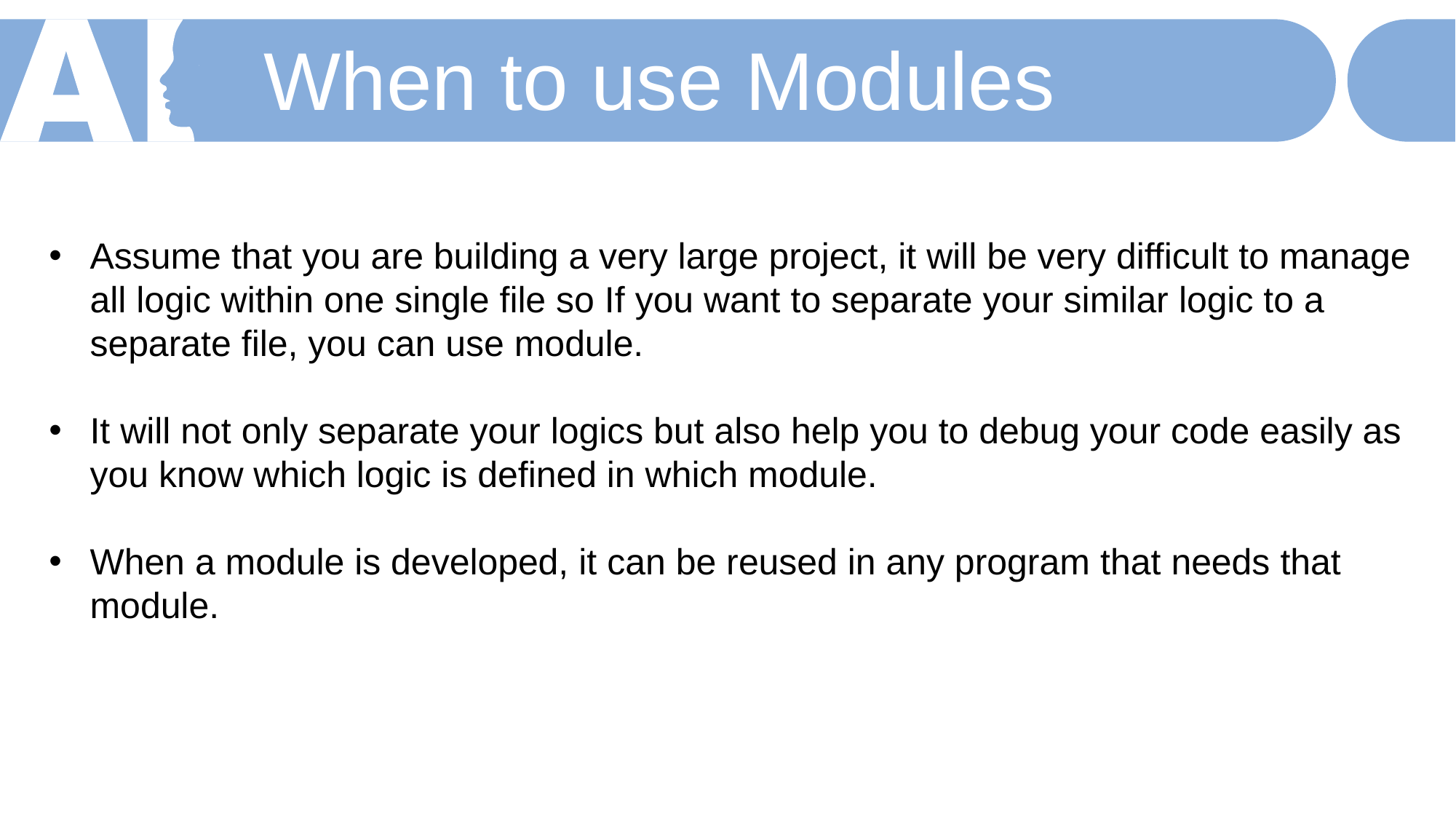

When to use Modules
Assume that you are building a very large project, it will be very difficult to manage all logic within one single file so If you want to separate your similar logic to a separate file, you can use module.

It will not only separate your logics but also help you to debug your code easily as you know which logic is defined in which module.

When a module is developed, it can be reused in any program that needs that module.